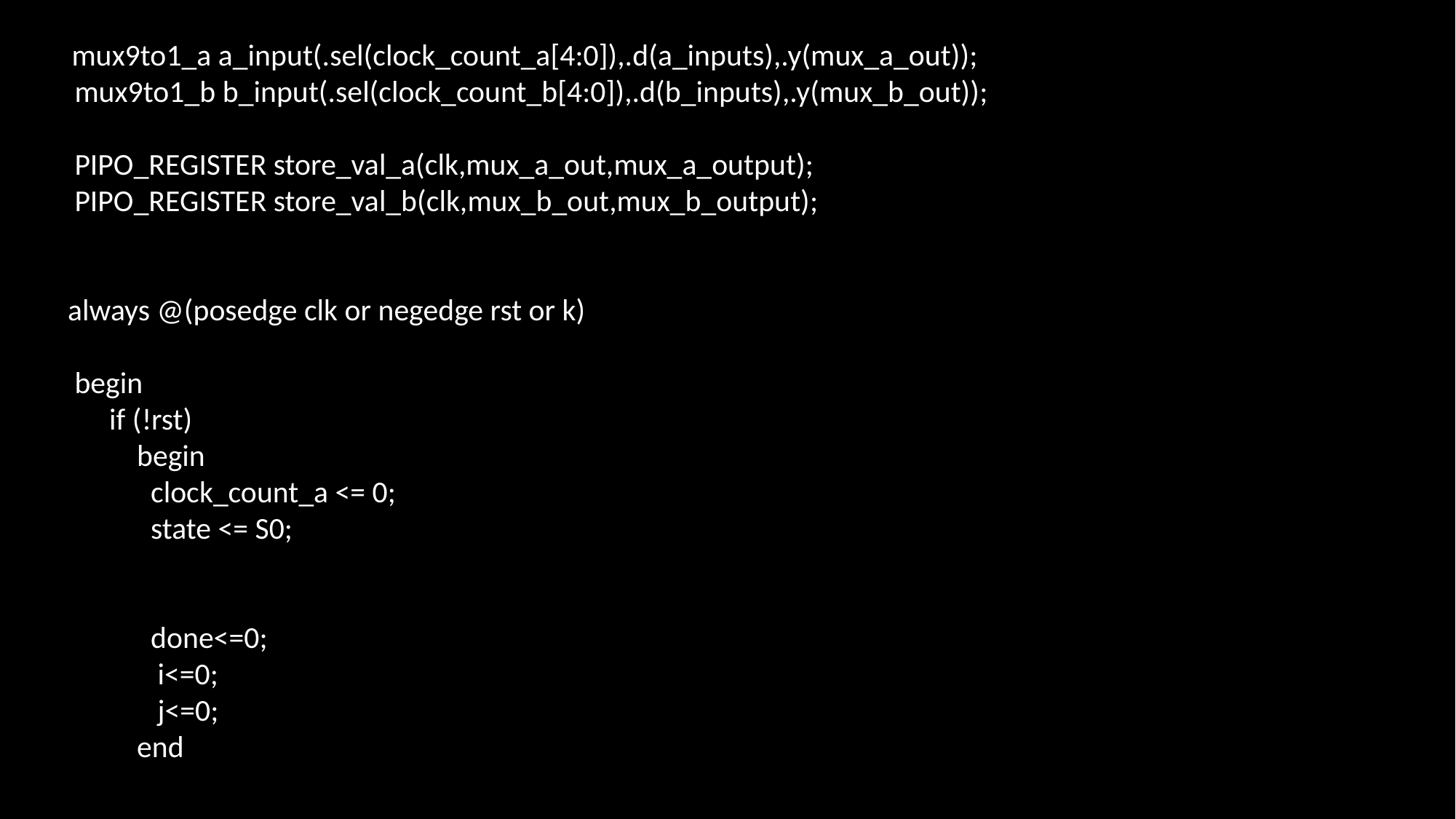

mux9to1_a a_input(.sel(clock_count_a[4:0]),.d(a_inputs),.y(mux_a_out));
    mux9to1_b b_input(.sel(clock_count_b[4:0]),.d(b_inputs),.y(mux_b_out));

    PIPO_REGISTER store_val_a(clk,mux_a_out,mux_a_output);
    PIPO_REGISTER store_val_b(clk,mux_b_out,mux_b_output);

   always @(posedge clk or negedge rst or k)

    begin
         if (!rst)
             begin
               clock_count_a <= 0;
               state <= S0;

               done<=0;
                i<=0;
                j<=0;
             end